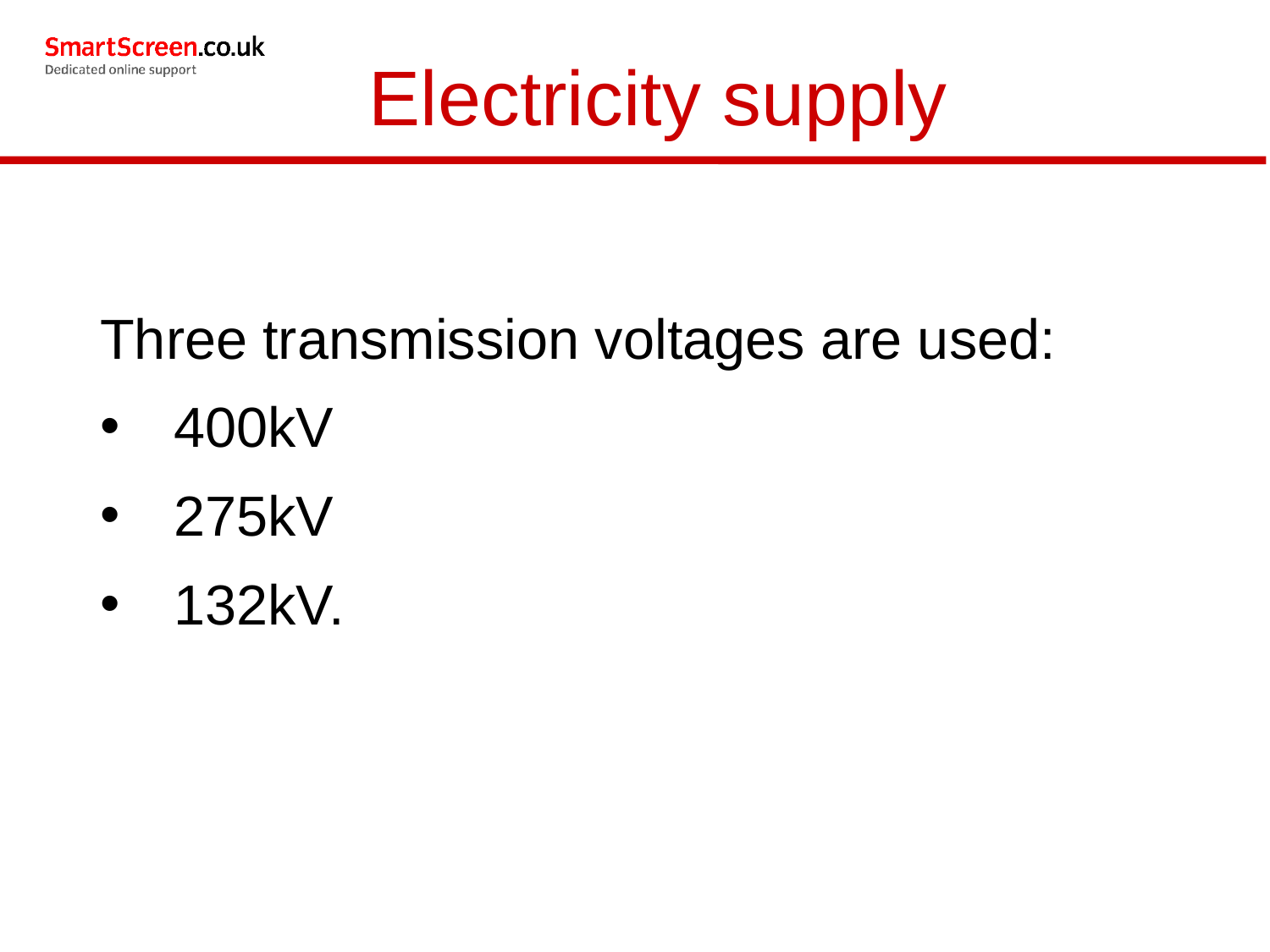

Electricity supply

Three transmission voltages are used:
400kV
275kV
132kV.